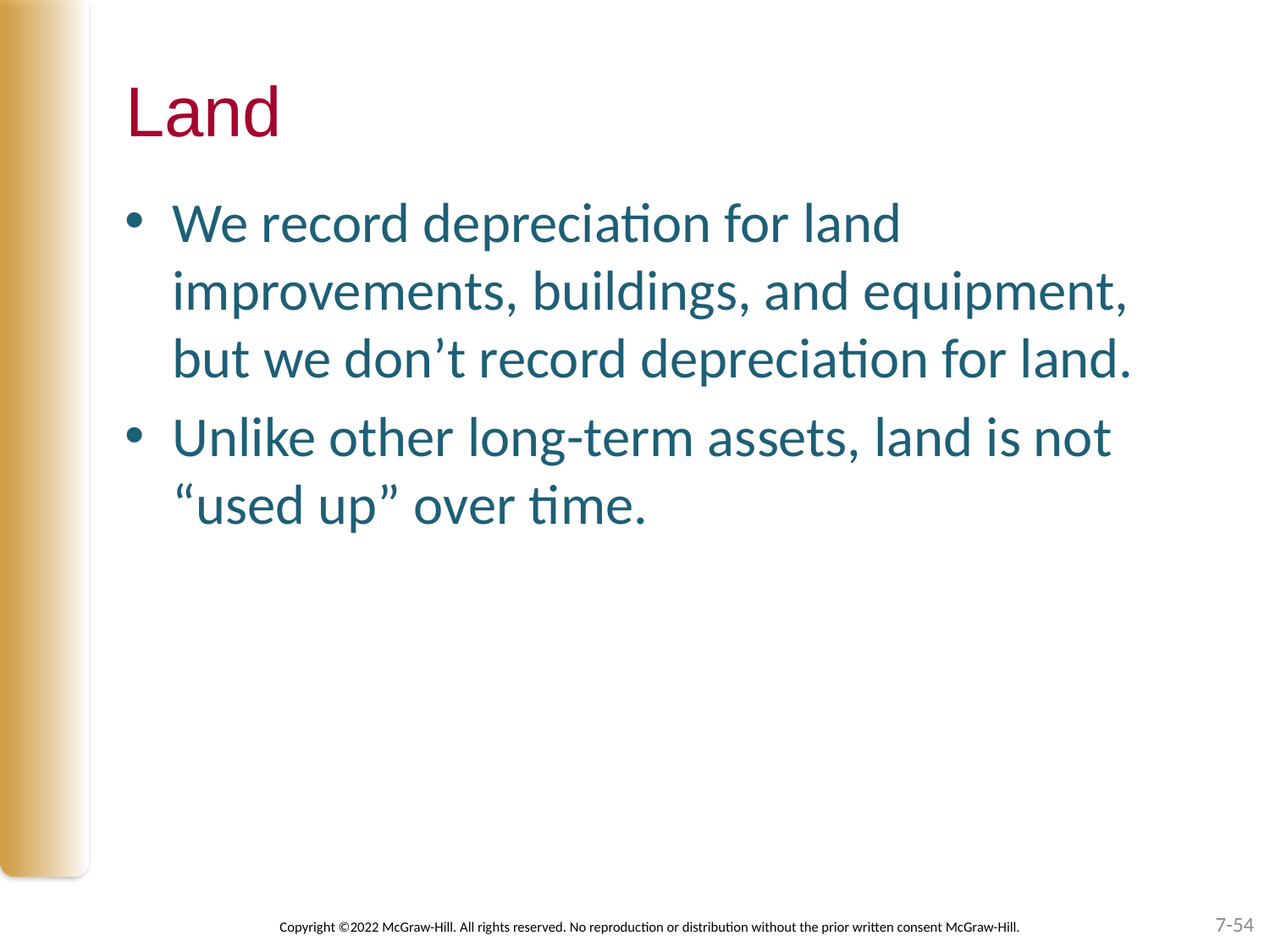

# Land
We record depreciation for land improvements, buildings, and equipment, but we don’t record depreciation for land.
Unlike other long-term assets, land is not “used up” over time.
7-54
Copyright ©2022 McGraw-Hill. All rights reserved. No reproduction or distribution without the prior written consent McGraw-Hill.